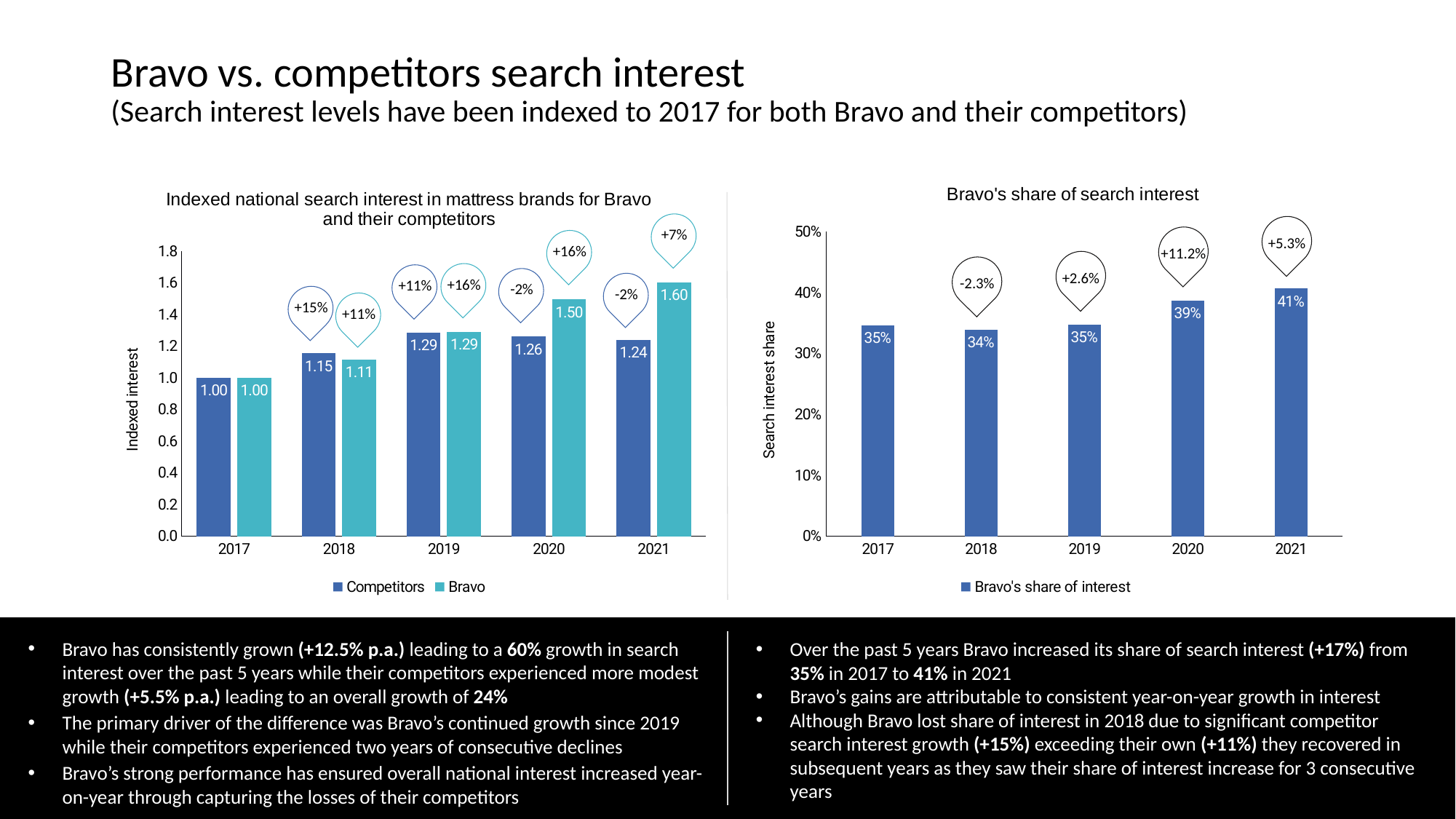

# Bravo vs. competitors search interest (Search interest levels have been indexed to 2017 for both Bravo and their competitors)

### Chart: Indexed national search interest in mattress brands for Bravo and their comptetitors

| Category | Competitors | Bravo |
|---|---|---|
| 2017 | 1.0 | 1.0 |
| 2018 | 1.15480649188514 | 1.11442006269592 |
| 2019 | 1.2863087806908 | 1.29153605015674 |
| 2020 | 1.26009155222638 | 1.49529780564263 |
| 2021 | 1.23928422804827 | 1.60109717868338 |

### Chart: Bravo's share of search interest

| Category |  |
|---|---|
| 2017 | 0.346833378635498 |
| 2018 | 0.338813438170121 |
| 2019 | 0.347752690441021 |
| 2020 | 0.386547811993517 |
| 2021 | 0.406891057558255 |
+7%

+5.3%

+11.2%

+16%

+2.6%

-2.3%

+16%

+11%

-2%

-2%

+15%

+11%

Bravo has consistently grown (+12.5% p.a.) leading to a 60% growth in search interest over the past 5 years while their competitors experienced more modest growth (+5.5% p.a.) leading to an overall growth of 24%
The primary driver of the difference was Bravo’s continued growth since 2019 while their competitors experienced two years of consecutive declines
Bravo’s strong performance has ensured overall national interest increased year-on-year through capturing the losses of their competitors
Over the past 5 years Bravo increased its share of search interest (+17%) from 35% in 2017 to 41% in 2021
Bravo’s gains are attributable to consistent year-on-year growth in interest
Although Bravo lost share of interest in 2018 due to significant competitor search interest growth (+15%) exceeding their own (+11%) they recovered in subsequent years as they saw their share of interest increase for 3 consecutive years